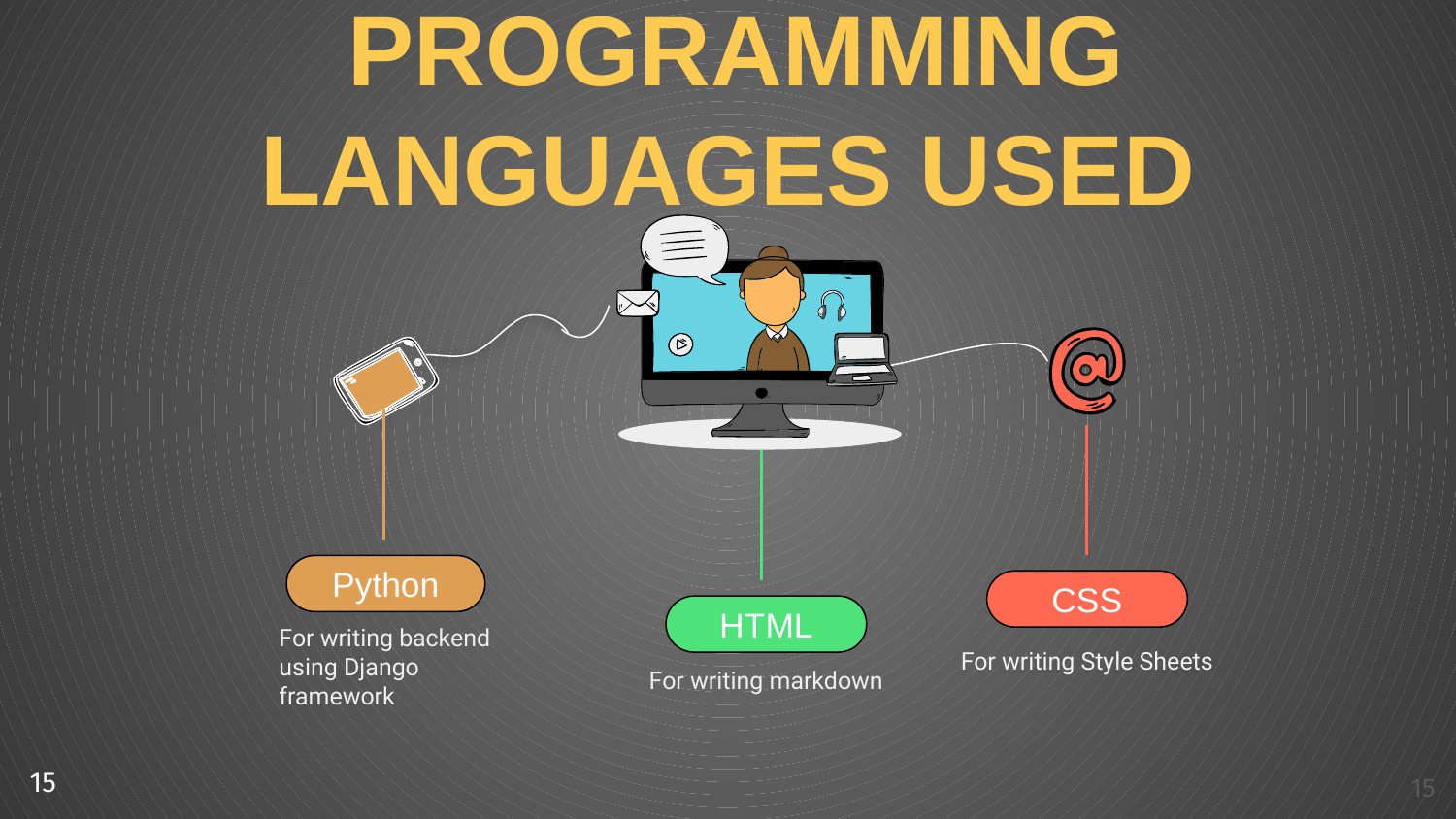

# PROGRAMMING LANGUAGES USED

Python
For writing backend using Django framework
CSS
For writing Style Sheets
HTML
For writing markdown
15
15